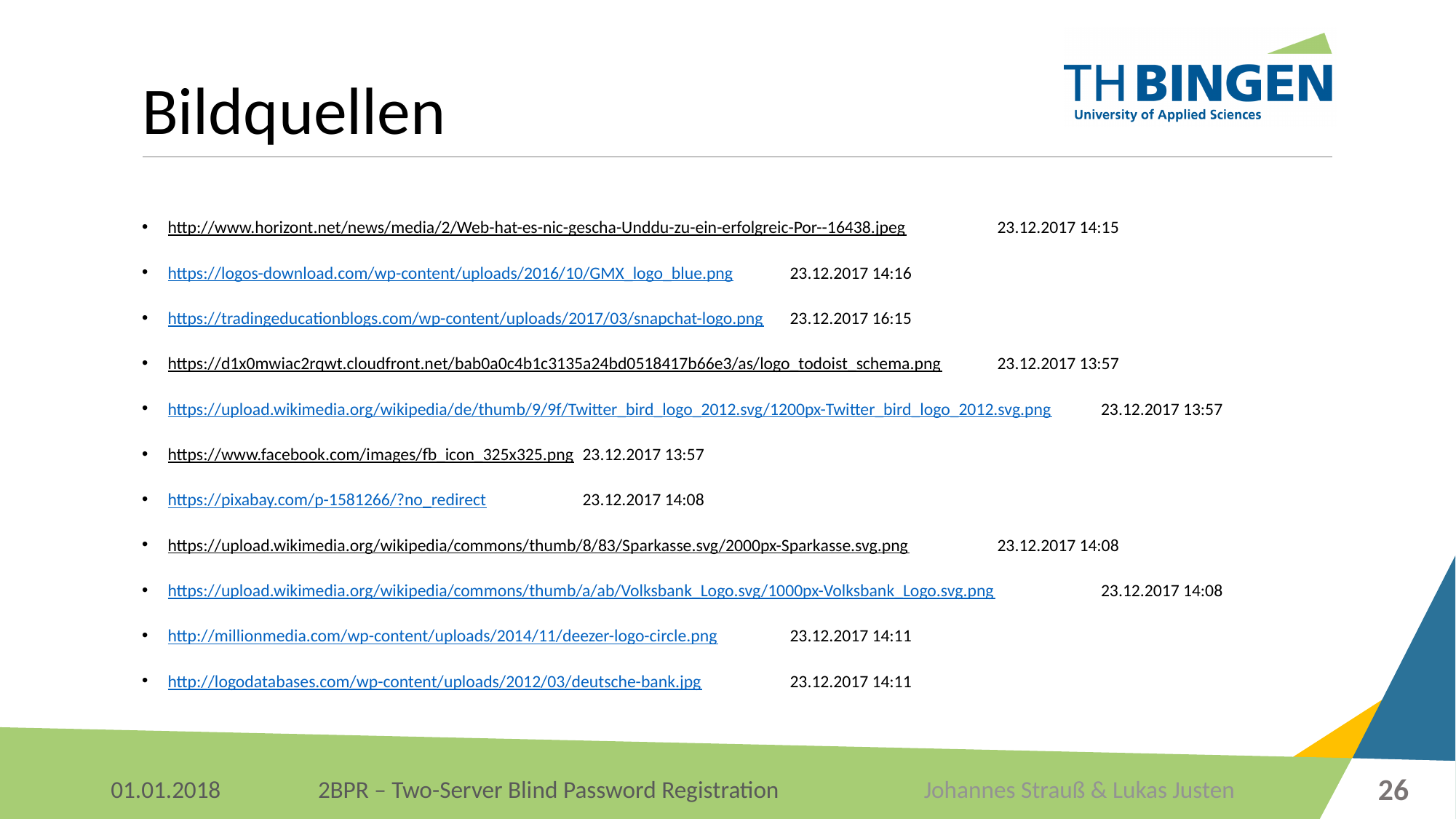

# Bildquellen
http://www.horizont.net/news/media/2/Web-hat-es-nic-gescha-Unddu-zu-ein-erfolgreic-Por--16438.jpeg  			23.12.2017 14:15
https://logos-download.com/wp-content/uploads/2016/10/GMX_logo_blue.png  					23.12.2017 14:16
https://tradingeducationblogs.com/wp-content/uploads/2017/03/snapchat-logo.png 				23.12.2017 16:15
https://d1x0mwiac2rqwt.cloudfront.net/bab0a0c4b1c3135a24bd0518417b66e3/as/logo_todoist_schema.png			23.12.2017 13:57
https://upload.wikimedia.org/wikipedia/de/thumb/9/9f/Twitter_bird_logo_2012.svg/1200px-Twitter_bird_logo_2012.svg.png		23.12.2017 13:57
https://www.facebook.com/images/fb_icon_325x325.png 						23.12.2017 13:57
https://pixabay.com/p-1581266/?no_redirect							23.12.2017 14:08
https://upload.wikimedia.org/wikipedia/commons/thumb/8/83/Sparkasse.svg/2000px-Sparkasse.svg.png  			23.12.2017 14:08
https://upload.wikimedia.org/wikipedia/commons/thumb/a/ab/Volksbank_Logo.svg/1000px-Volksbank_Logo.svg.png 		23.12.2017 14:08
http://millionmedia.com/wp-content/uploads/2014/11/deezer-logo-circle.png 					23.12.2017 14:11
http://logodatabases.com/wp-content/uploads/2012/03/deutsche-bank.jpg 					23.12.2017 14:11

26
Johannes Strauß & Lukas Justen
01.01.2018